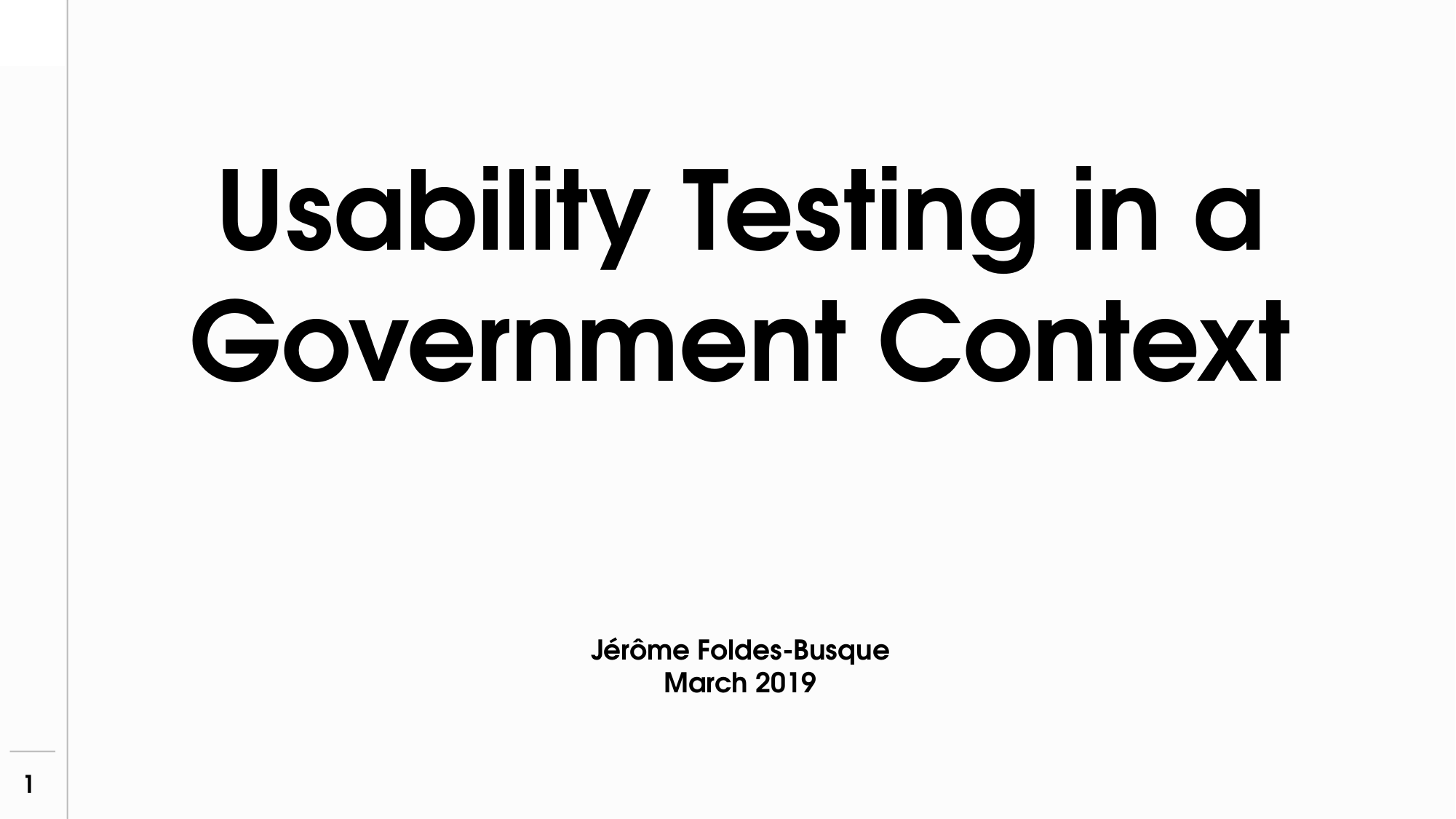

Usability Testing in a Government Context

Jérôme Foldes-Busque
March 2019